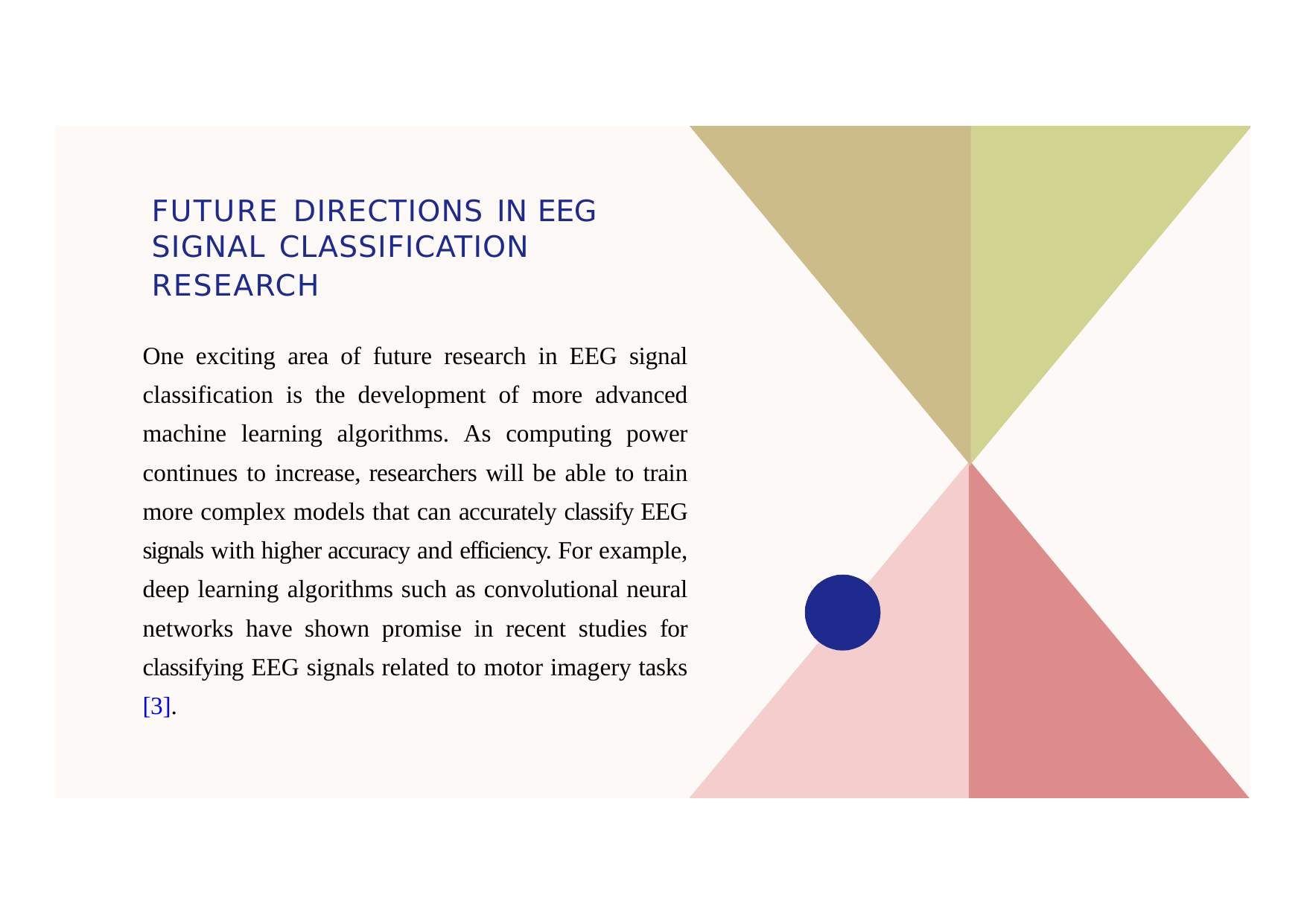

# FUTURE DIRECTIONS IN EEG SIGNAL CLASSIFICATION
RESEARCH
One exciting area of future research in EEG signal classification is the development of more advanced machine learning algorithms. As computing power continues to increase, researchers will be able to train more complex models that can accurately classify EEG signals with higher accuracy and efficiency. For example, deep learning algorithms such as convolutional neural networks have shown promise in recent studies for classifying EEG signals related to motor imagery tasks [3].